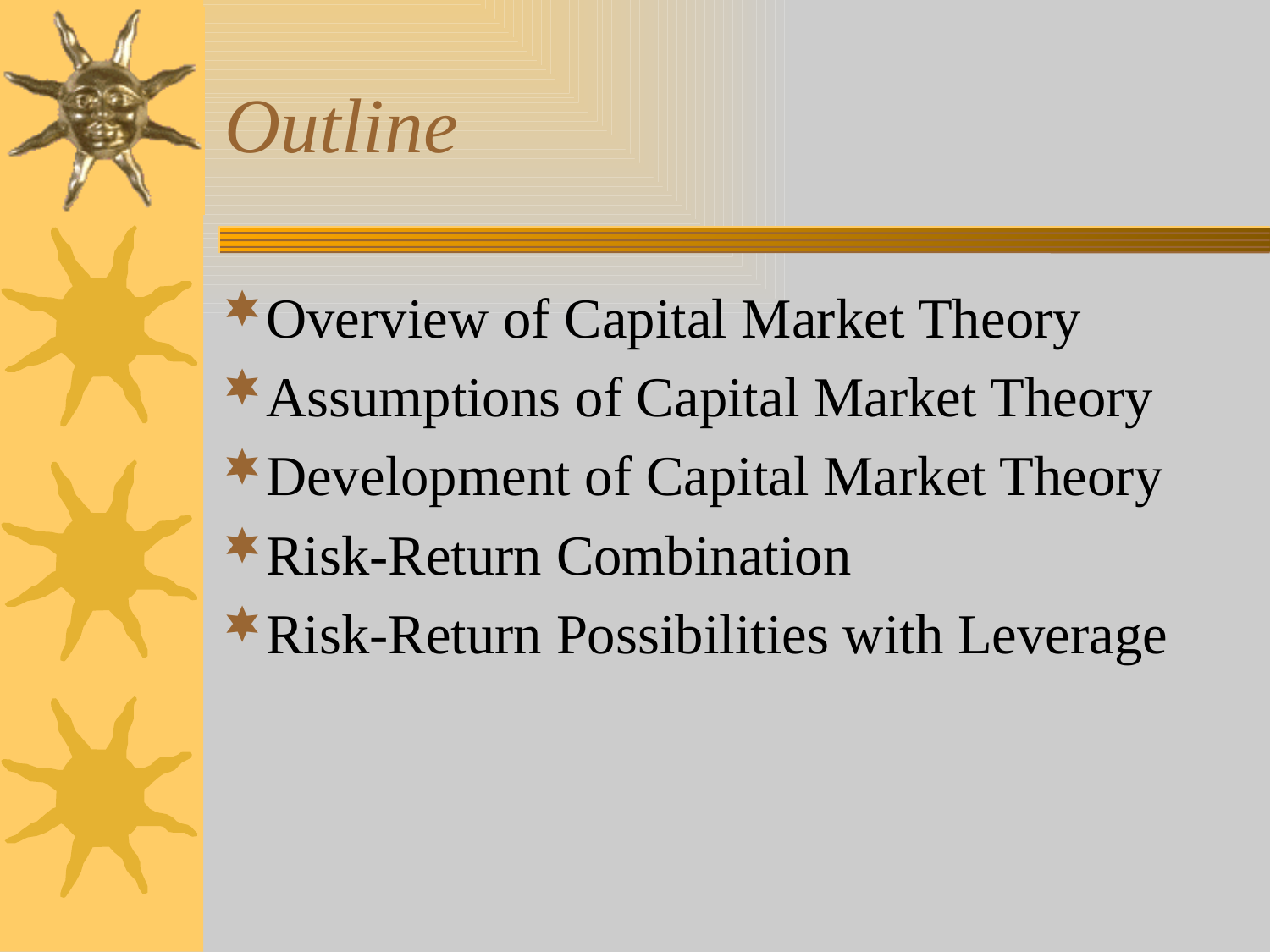

# Outline
Overview of Capital Market Theory
Assumptions of Capital Market Theory
Development of Capital Market Theory
Risk-Return Combination
Risk-Return Possibilities with Leverage